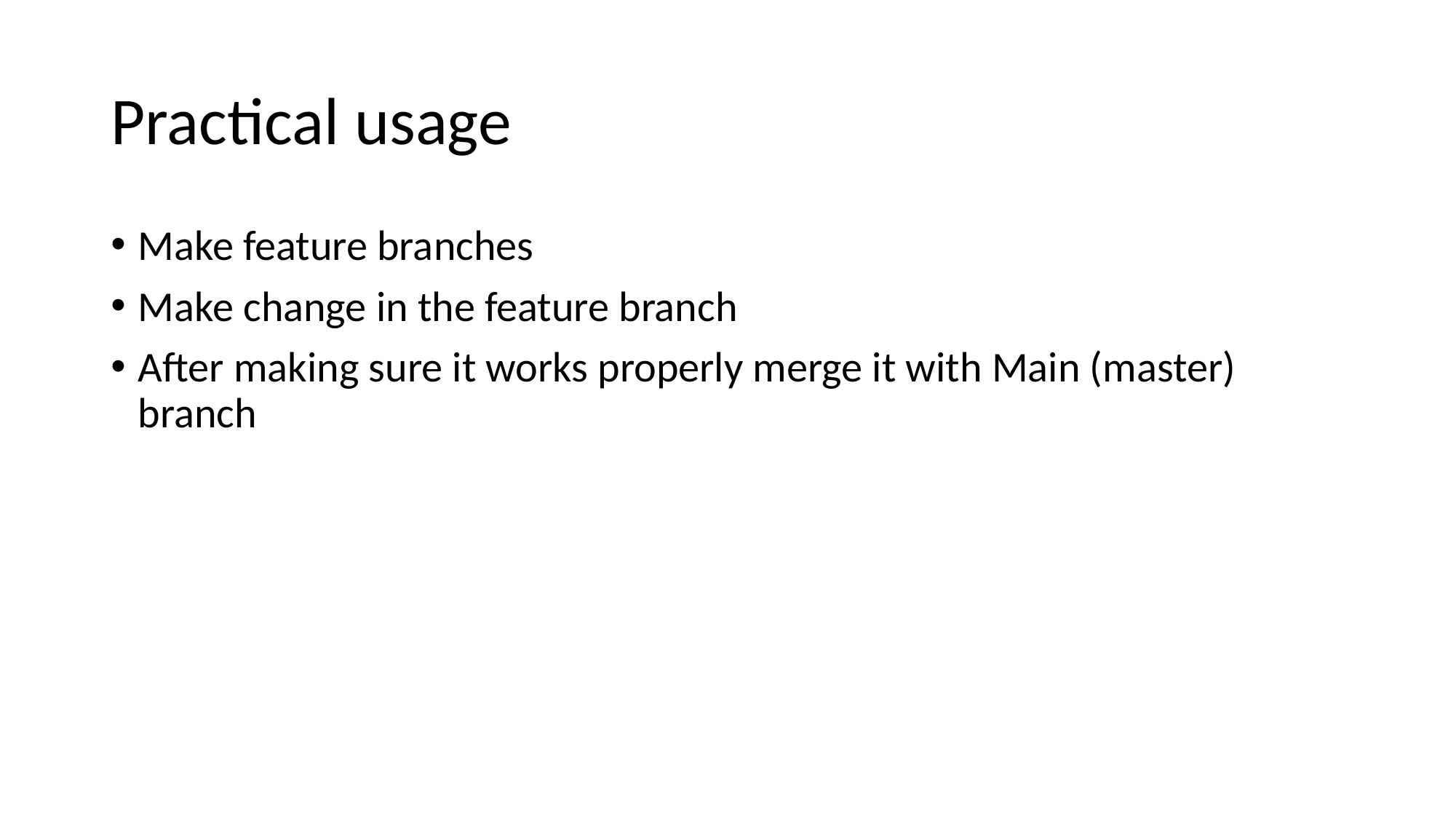

# Practical usage
Make feature branches
Make change in the feature branch
After making sure it works properly merge it with Main (master) branch